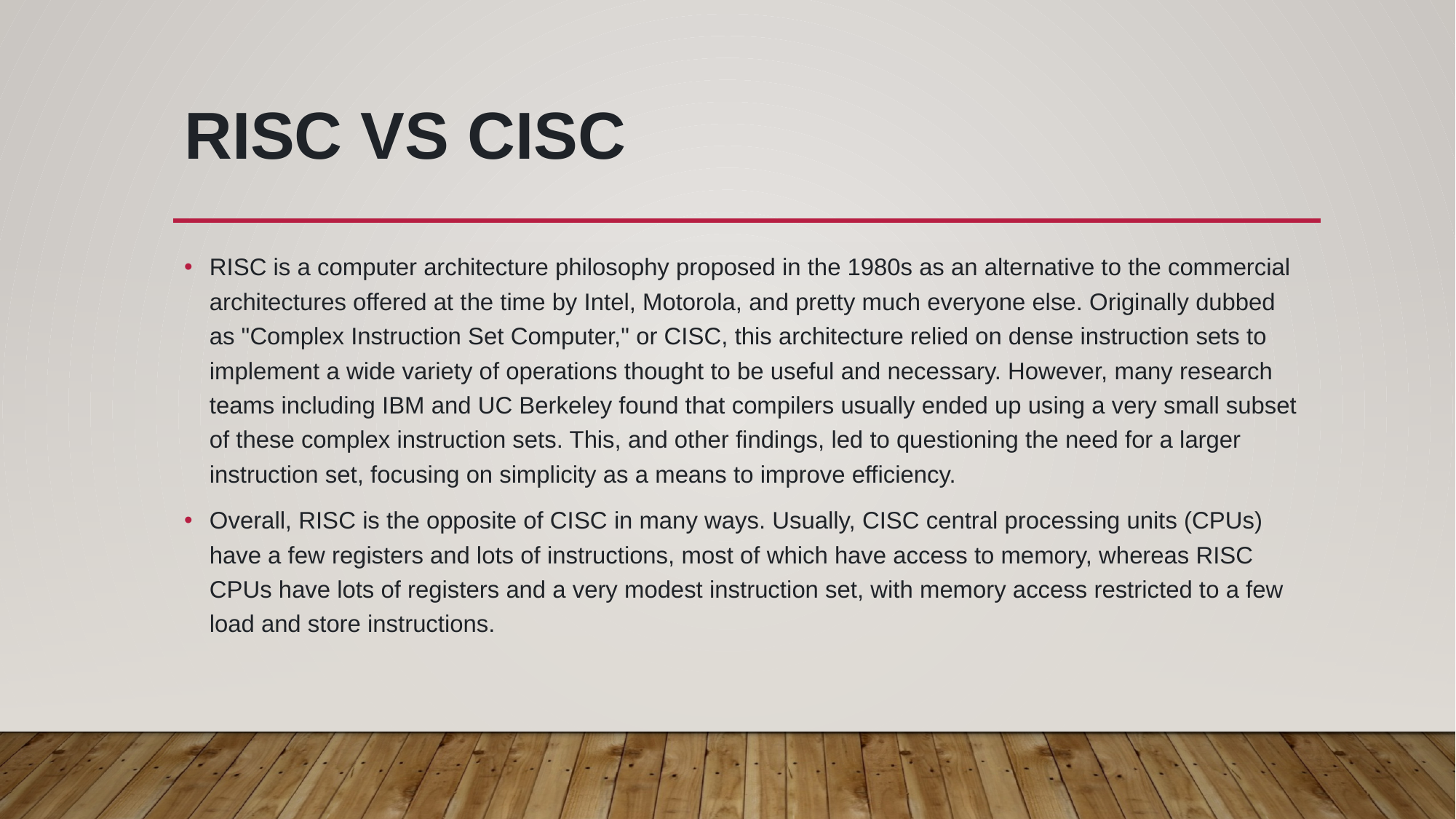

# RISC vs CISC
RISC is a computer architecture philosophy proposed in the 1980s as an alternative to the commercial architectures offered at the time by Intel, Motorola, and pretty much everyone else. Originally dubbed as "Complex Instruction Set Computer," or CISC, this architecture relied on dense instruction sets to implement a wide variety of operations thought to be useful and necessary. However, many research teams including IBM and UC Berkeley found that compilers usually ended up using a very small subset of these complex instruction sets. This, and other findings, led to questioning the need for a larger instruction set, focusing on simplicity as a means to improve efficiency.
Overall, RISC is the opposite of CISC in many ways. Usually, CISC central processing units (CPUs) have a few registers and lots of instructions, most of which have access to memory, whereas RISC CPUs have lots of registers and a very modest instruction set, with memory access restricted to a few load and store instructions.